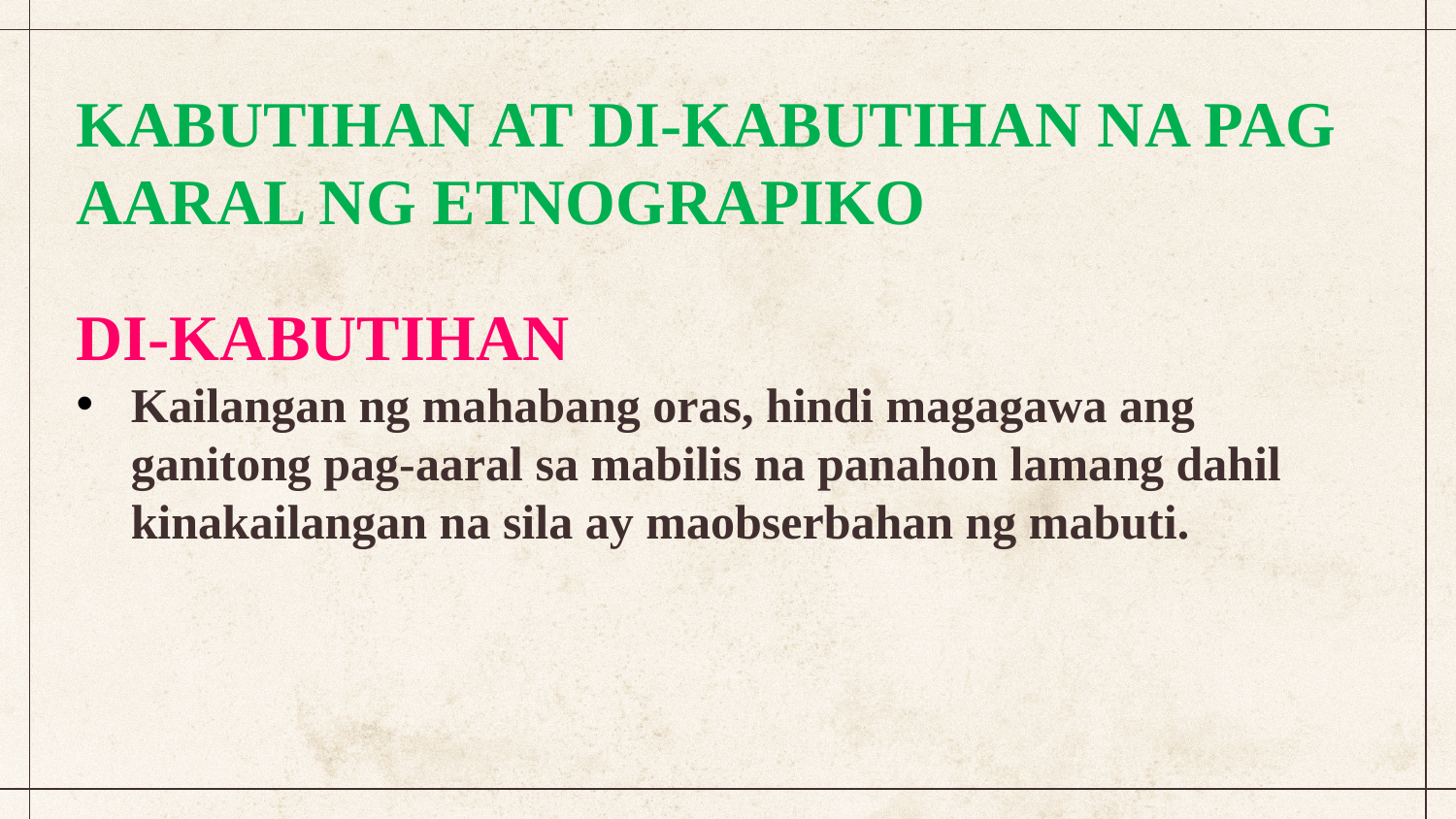

KABUTIHAN AT DI-KABUTIHAN NA PAG AARAL NG ETNOGRAPIKO

DI-KABUTIHAN
Kailangan ng mahabang oras, hindi magagawa ang ganitong pag-aaral sa mabilis na panahon lamang dahil kinakailangan na sila ay maobserbahan ng mabuti.